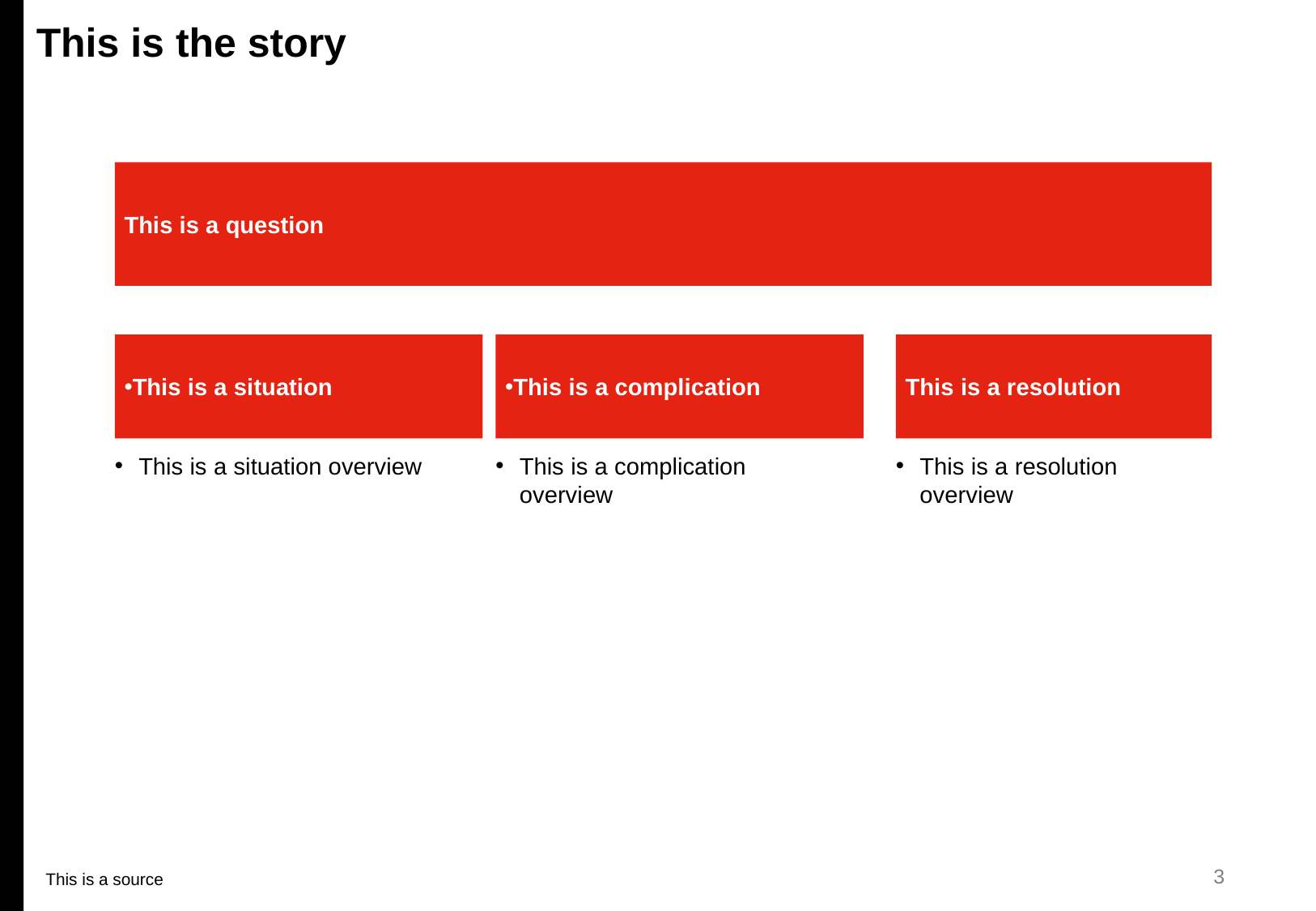

# This is the story
This is a question
This is a complication
This is a situation
This is a resolution
This is a situation overview
This is a complication overview
This is a resolution overview
This is a source